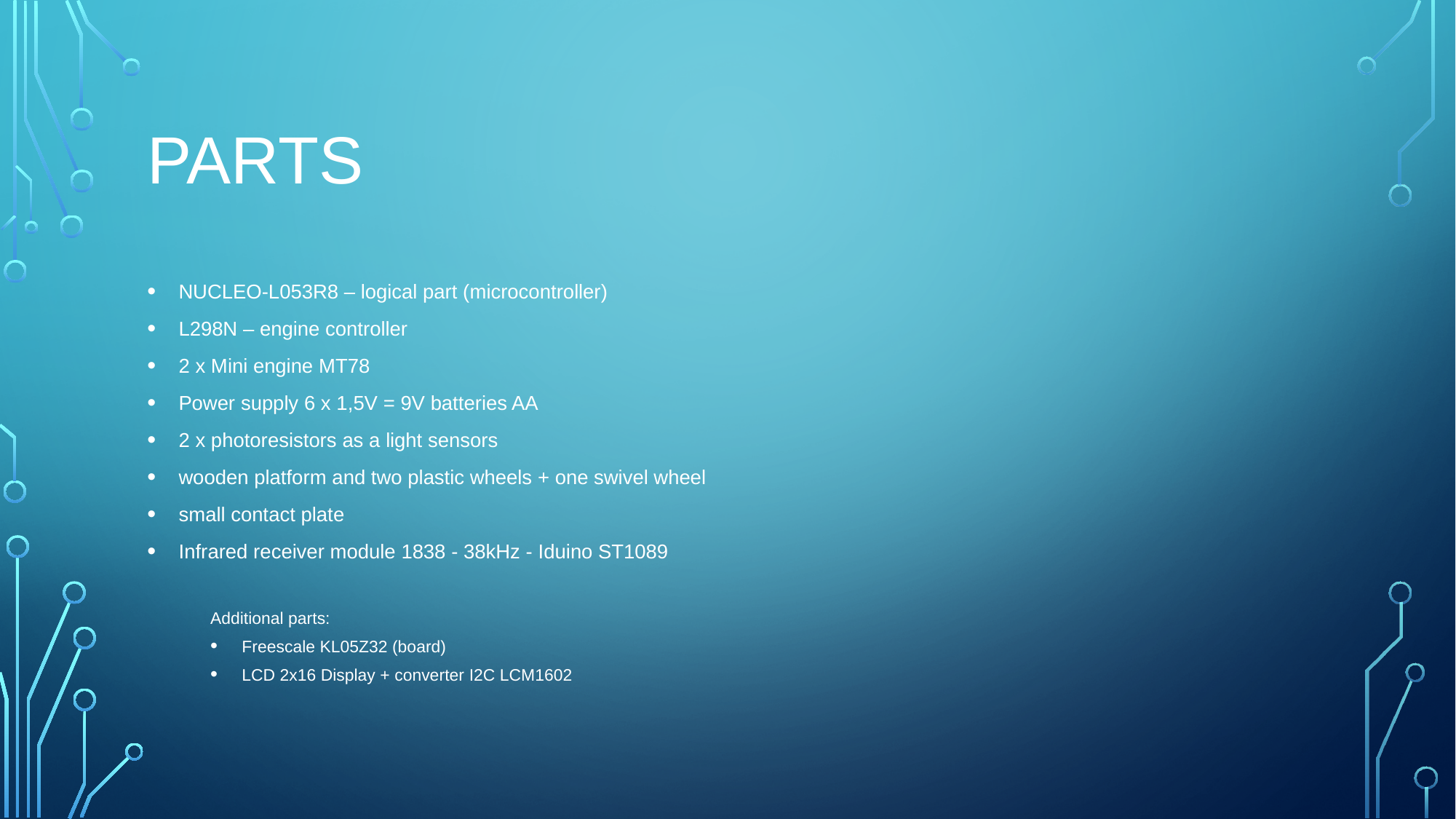

# Parts
NUCLEO-L053R8 – logical part (microcontroller)
L298N – engine controller
2 x Mini engine MT78
Power supply 6 x 1,5V = 9V batteries AA
2 x photoresistors as a light sensors
wooden platform and two plastic wheels + one swivel wheel
small contact plate
Infrared receiver module 1838 - 38kHz - Iduino ST1089

Additional parts:
Freescale KL05Z32 (board)
LCD 2x16 Display + converter I2C LCM1602